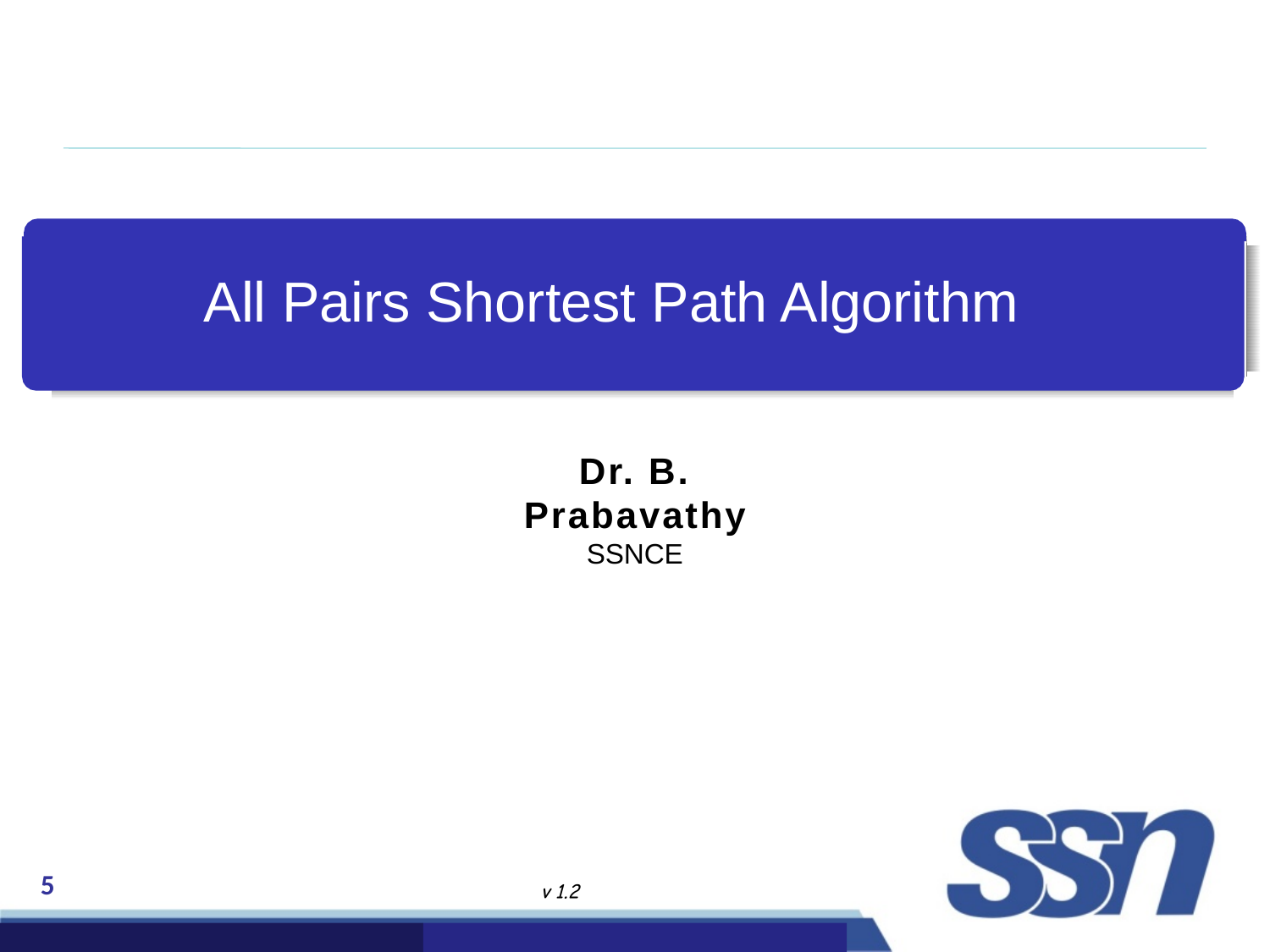

# All Pairs Shortest Path Algorithm

Dr. B. Prabavathy
SSNCE